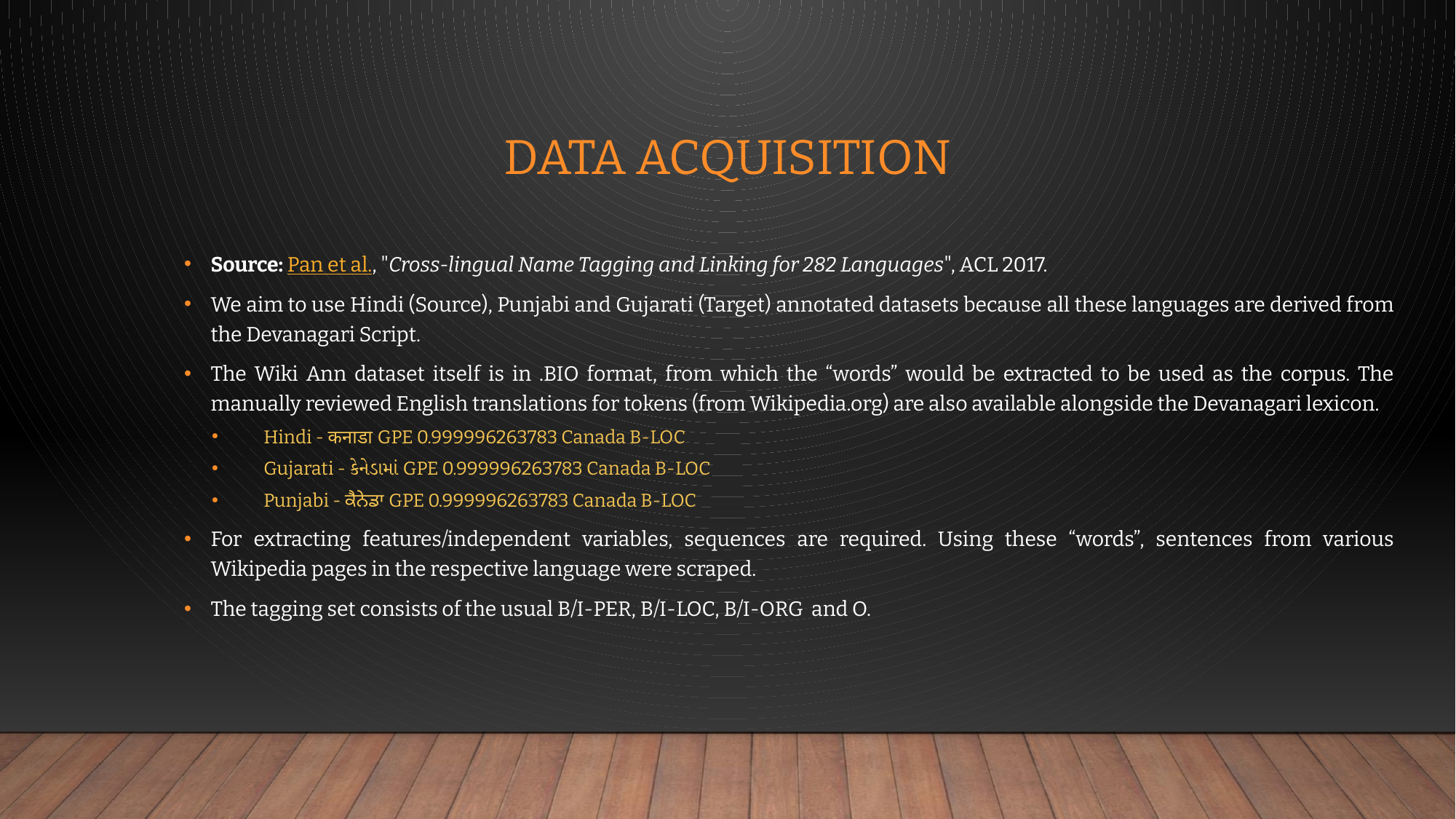

# DATA ACQUISITION
Source: Pan et al., "Cross-lingual Name Tagging and Linking for 282 Languages", ACL 2017.
We aim to use Hindi (Source), Punjabi and Gujarati (Target) annotated datasets because all these languages are derived from the Devanagari Script.
The Wiki Ann dataset itself is in .BIO format, from which the “words” would be extracted to be used as the corpus. The manually reviewed English translations for tokens (from Wikipedia.org) are also available alongside the Devanagari lexicon.
Hindi - कनाडा GPE 0.999996263783 Canada B-LOC
Gujarati - કેનેડામાં GPE 0.999996263783 Canada B-LOC
Punjabi - ਕੈਨੇਡਾ GPE 0.999996263783 Canada B-LOC
For extracting features/independent variables, sequences are required. Using these “words”, sentences from various Wikipedia pages in the respective language were scraped.
The tagging set consists of the usual B/I-PER, B/I-LOC, B/I-ORG  and O.